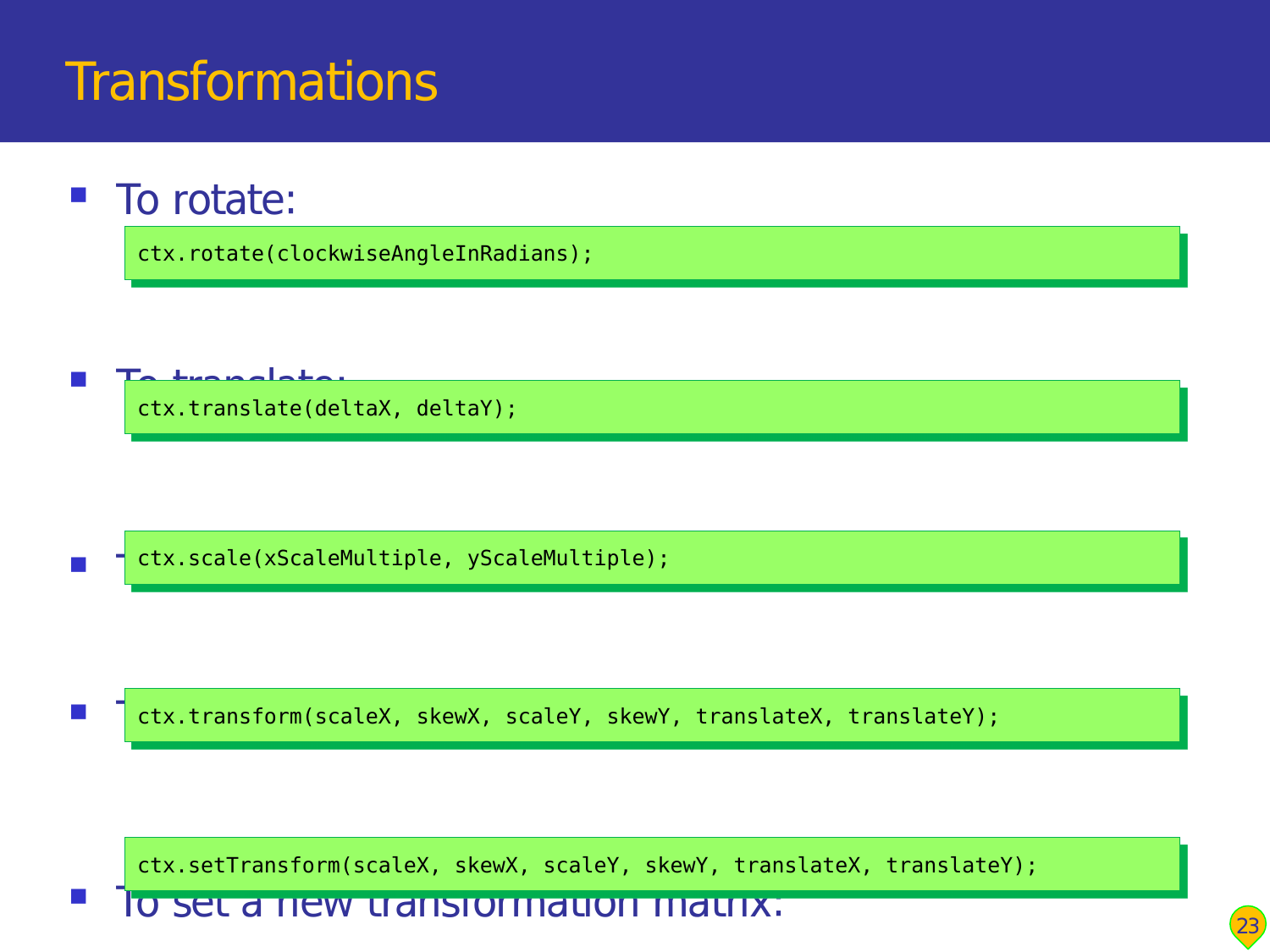

# Transformations
To rotate:

To translate:

To scale:

To adjust the current transformation matrix:

To set a new transformation matrix:

ctx.rotate(clockwiseAngleInRadians);
ctx.translate(deltaX, deltaY);
ctx.scale(xScaleMultiple, yScaleMultiple);
ctx.transform(scaleX, skewX, scaleY, skewY, translateX, translateY);
ctx.setTransform(scaleX, skewX, scaleY, skewY, translateX, translateY);
23